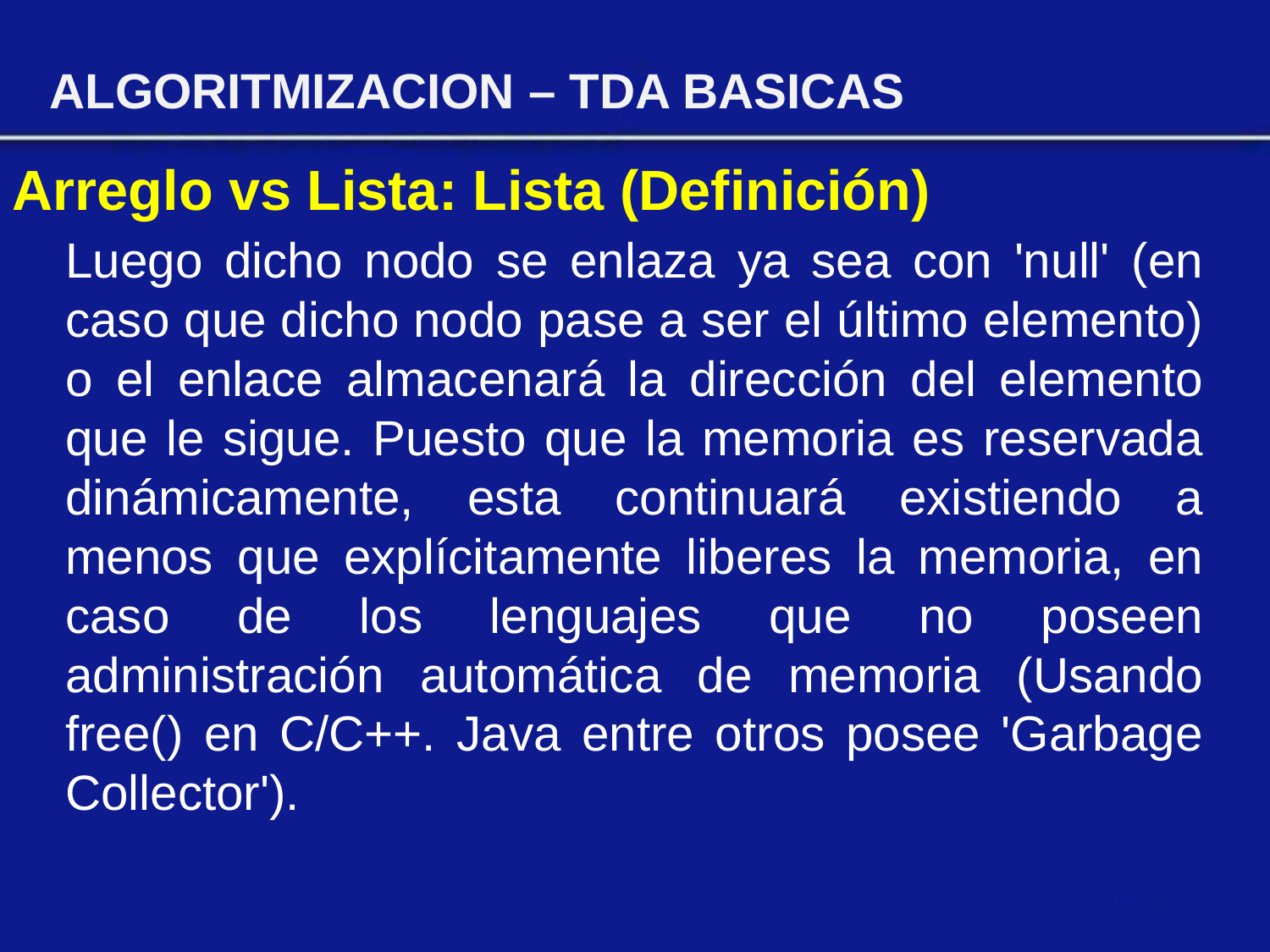

ALGORITMIZACION – TDA BASICAS
Arreglo vs Lista: Lista (Definición)
Luego dicho nodo se enlaza ya sea con 'null' (en caso que dicho nodo pase a ser el último elemento) o el enlace almacenará la dirección del elemento que le sigue. Puesto que la memoria es reservada dinámicamente, esta continuará existiendo a menos que explícitamente liberes la memoria, en caso de los lenguajes que no poseen administración automática de memoria (Usando free() en C/C++. Java entre otros posee 'Garbage Collector').